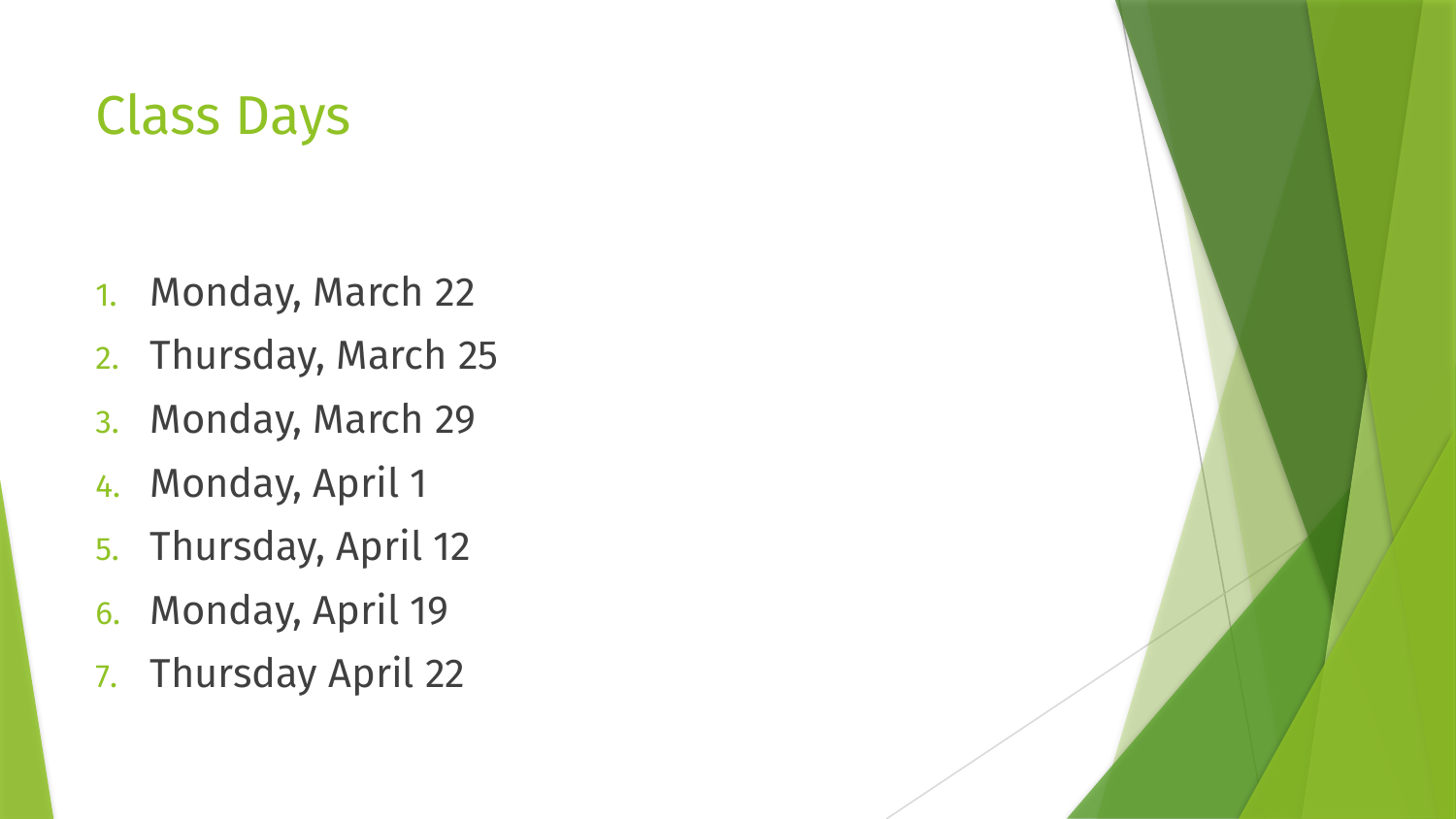

# Class Days
Monday, March 22
Thursday, March 25
Monday, March 29
Monday, April 1
Thursday, April 12
Monday, April 19
Thursday April 22